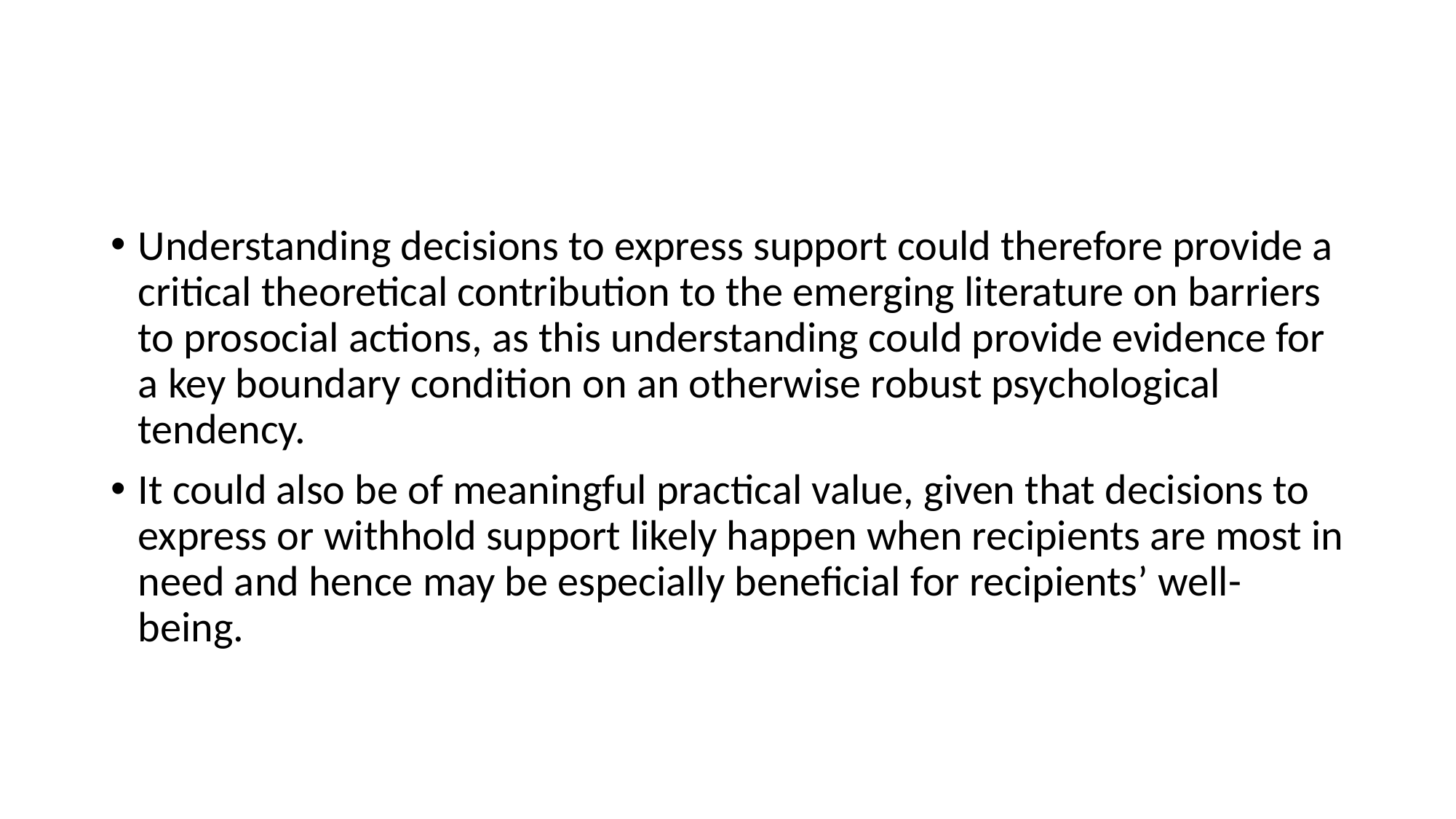

#
Understanding decisions to express support could therefore provide a critical theoretical contribution to the emerging literature on barriers to prosocial actions, as this understanding could provide evidence for a key boundary condition on an otherwise robust psychological tendency.
It could also be of meaningful practical value, given that decisions to express or withhold support likely happen when recipients are most in need and hence may be especially beneficial for recipients’ well-being.